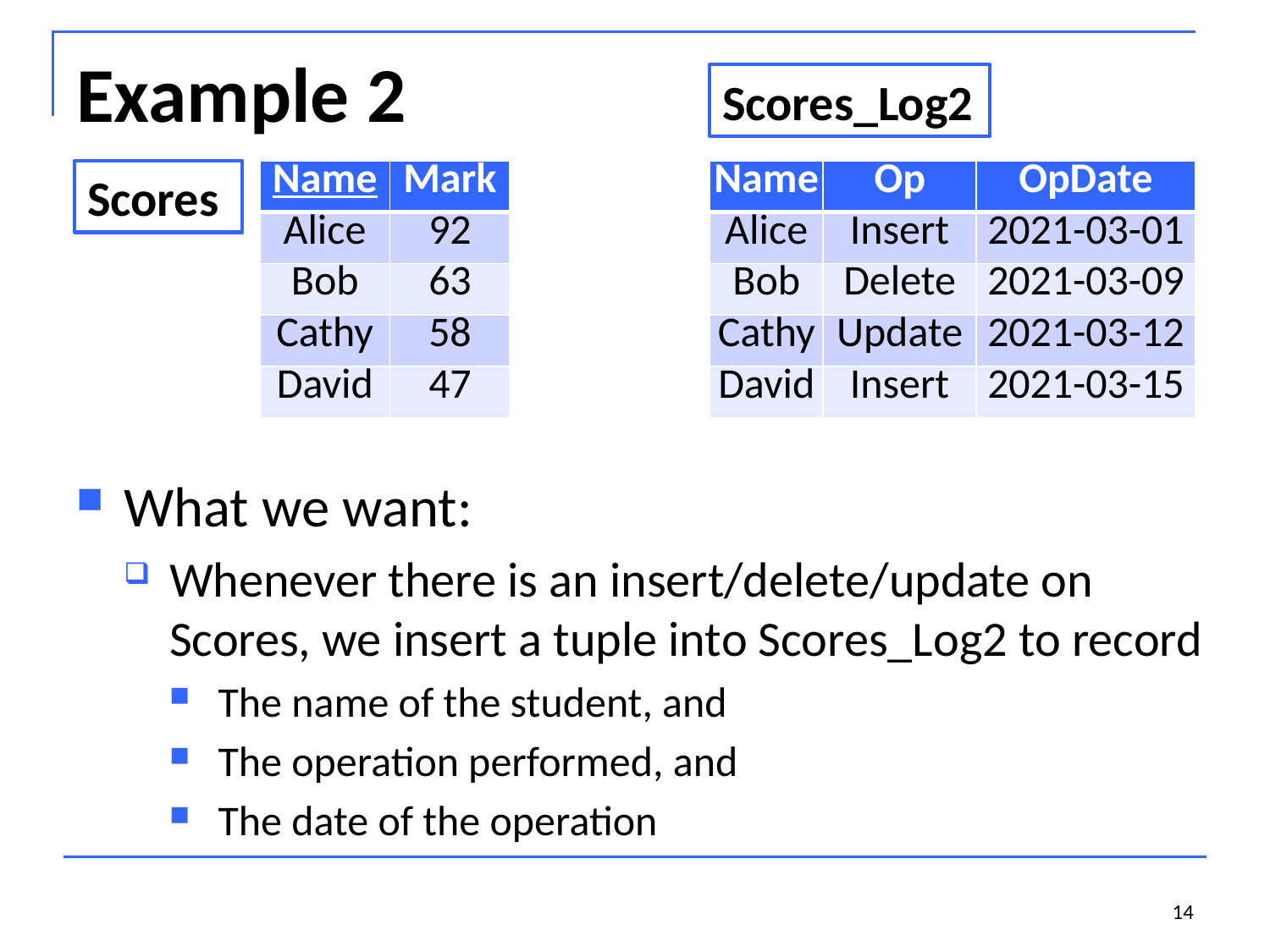

# Example 2
Scores_Log2
Scores
| Name | Mark |
| --- | --- |
| Alice | 92 |
| Bob | 63 |
| Cathy | 58 |
| David | 47 |
| Name | Op | OpDate |
| --- | --- | --- |
| Alice | Insert | 2021-03-01 |
| Bob | Delete | 2021-03-09 |
| Cathy | Update | 2021-03-12 |
| David | Insert | 2021-03-15 |
What we want:
Whenever there is an insert/delete/update on Scores, we insert a tuple into Scores_Log2 to record
The name of the student, and
The operation performed, and
The date of the operation

14